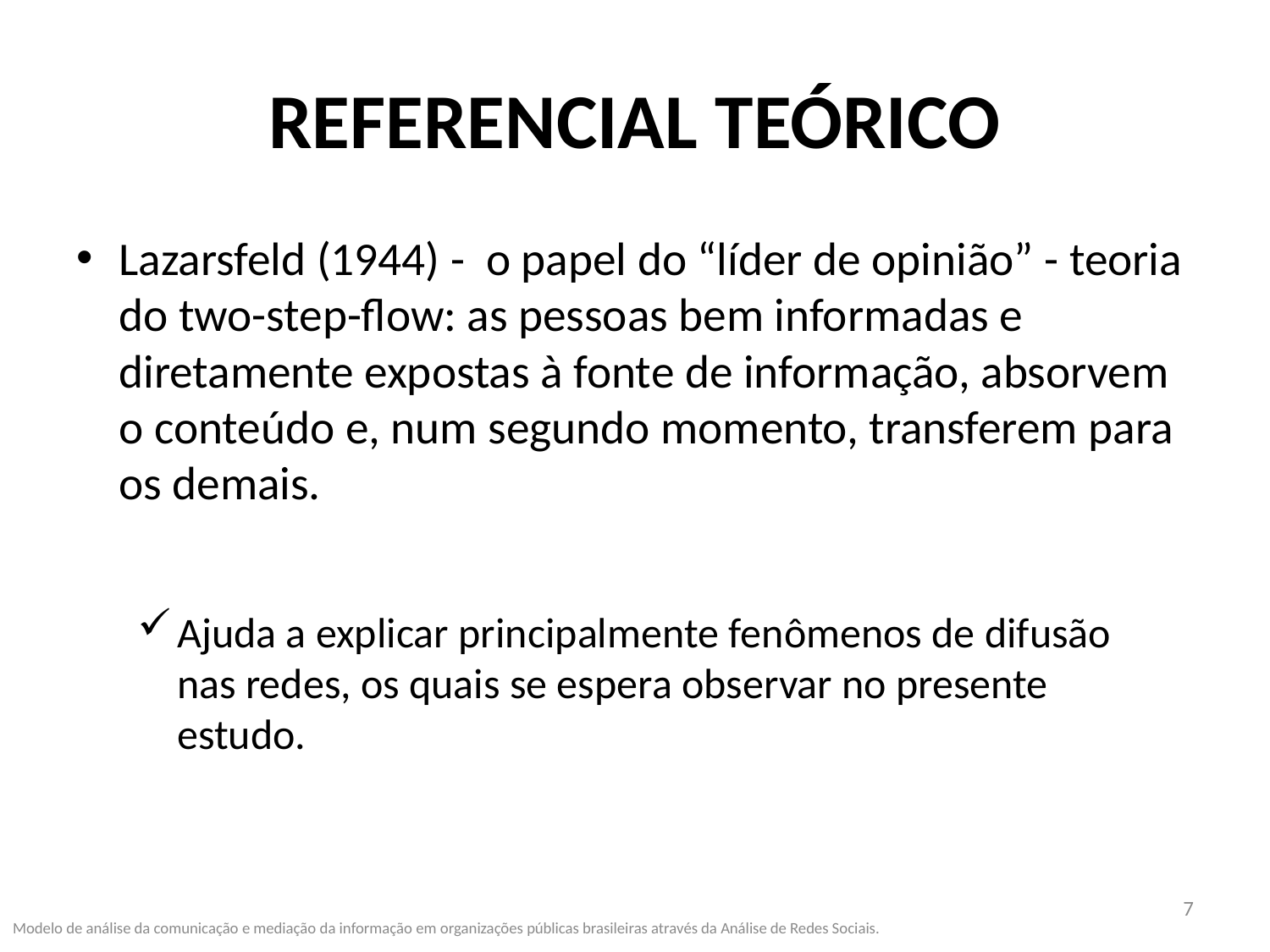

# Referencial teórico
Lazarsfeld (1944) -  o papel do “líder de opinião” - teoria do two-step-flow: as pessoas bem informadas e diretamente expostas à fonte de informação, absorvem o conteúdo e, num segundo momento, transferem para os demais.
Ajuda a explicar principalmente fenômenos de difusão nas redes, os quais se espera observar no presente estudo.
7
Modelo de análise da comunicação e mediação da informação em organizações públicas brasileiras através da Análise de Redes Sociais.